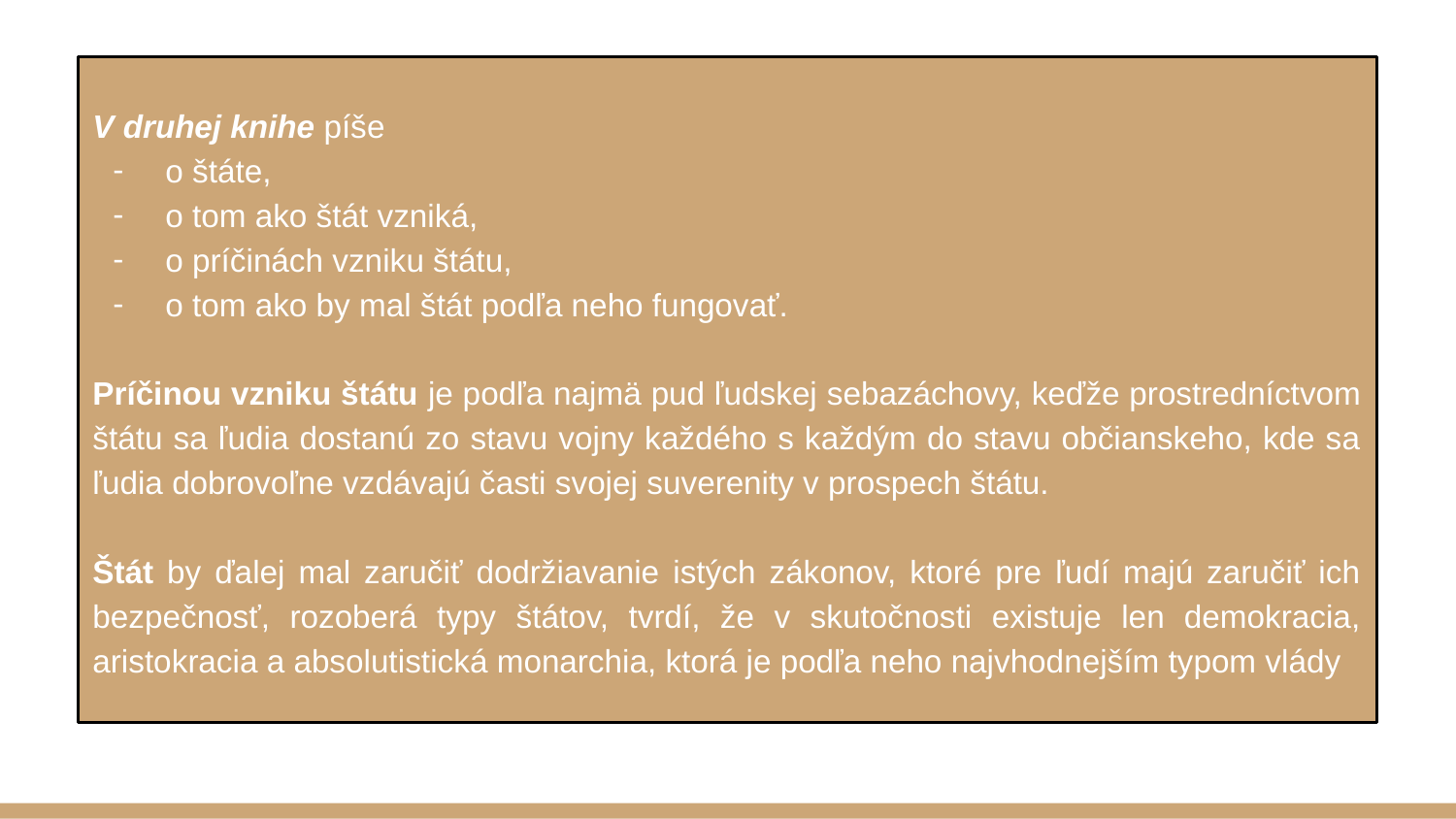

# V druhej knihe píše
o štáte,
o tom ako štát vzniká,
o príčinách vzniku štátu,
o tom ako by mal štát podľa neho fungovať.

Príčinou vzniku štátu je podľa najmä pud ľudskej sebazáchovy, keďže prostredníctvom štátu sa ľudia dostanú zo stavu vojny každého s každým do stavu občianskeho, kde sa ľudia dobrovoľne vzdávajú časti svojej suverenity v prospech štátu.

Štát by ďalej mal zaručiť dodržiavanie istých zákonov, ktoré pre ľudí majú zaručiť ich bezpečnosť, rozoberá typy štátov, tvrdí, že v skutočnosti existuje len demokracia, aristokracia a absolutistická monarchia, ktorá je podľa neho najvhodnejším typom vlády